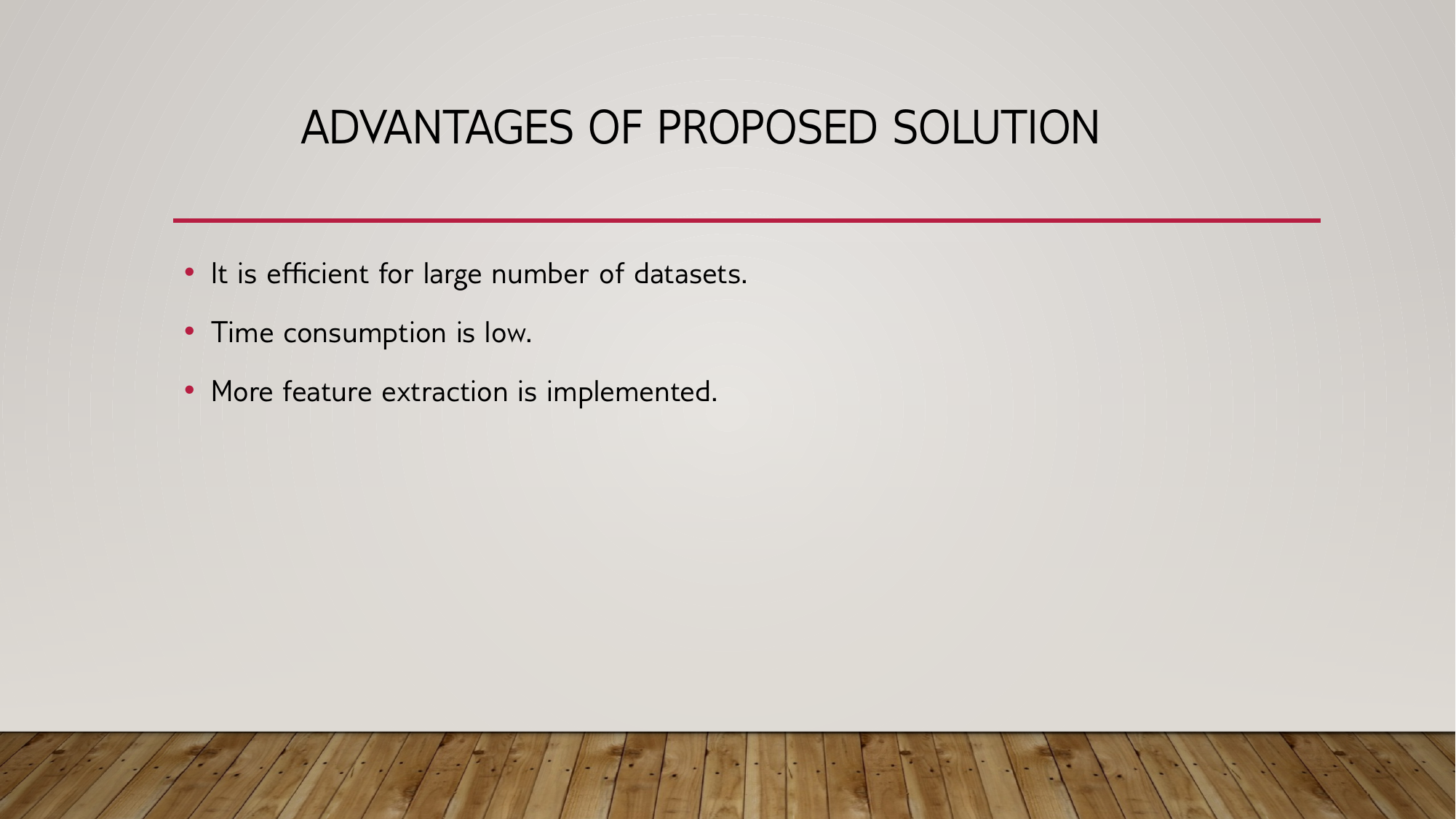

# ADVANTAGES OF PROPOSED SOLUTION
It is efficient for large number of datasets.
Time consumption is low.
More feature extraction is implemented.